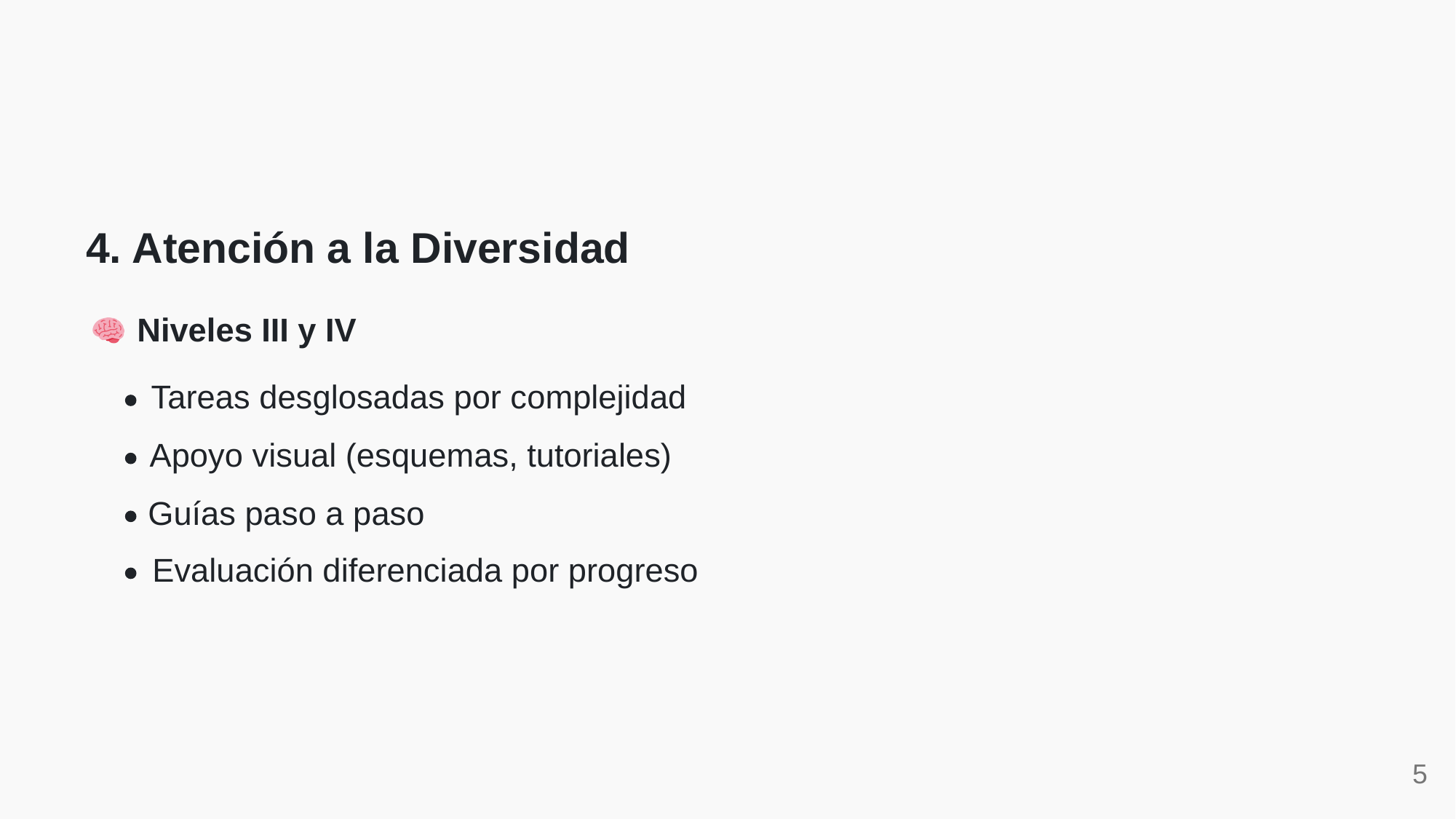

4. Atención a la Diversidad
 Niveles III y IV

Tareas desglosadas por complejidad

Apoyo visual (esquemas, tutoriales)

Guías paso a paso

Evaluación diferenciada por progreso

5